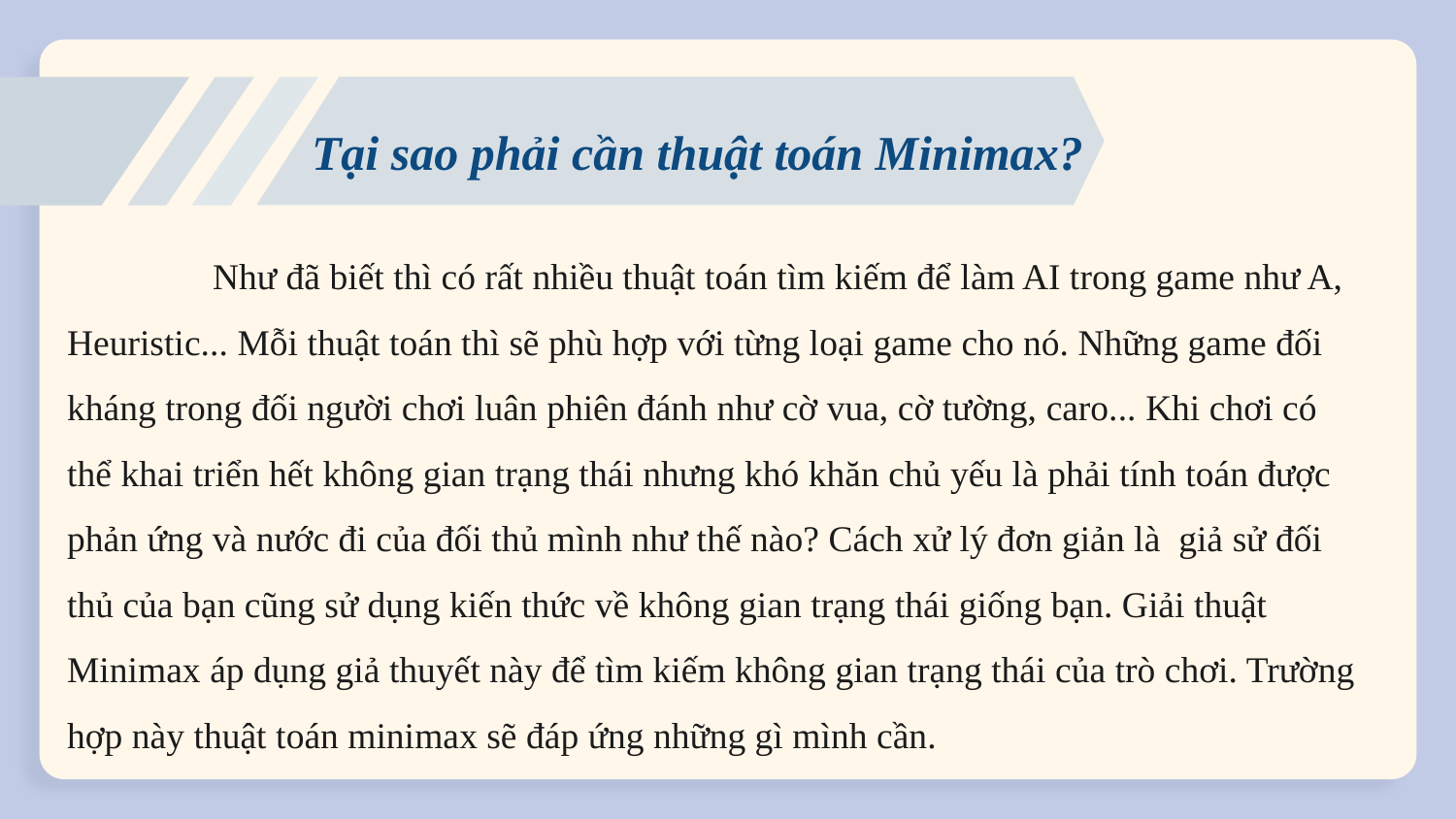

Tại sao phải cần thuật toán Minimax?
 	Như đã biết thì có rất nhiều thuật toán tìm kiếm để làm AI trong game như A, Heuristic... Mỗi thuật toán thì sẽ phù hợp với từng loại game cho nó. Những game đối kháng trong đối người chơi luân phiên đánh như cờ vua, cờ tường, caro... Khi chơi có thể khai triển hết không gian trạng thái nhưng khó khăn chủ yếu là phải tính toán được phản ứng và nước đi của đối thủ mình như thế nào? Cách xử lý đơn giản là  giả sử đối thủ của bạn cũng sử dụng kiến thức về không gian trạng thái giống bạn. Giải thuật Minimax áp dụng giả thuyết này để tìm kiếm không gian trạng thái của trò chơi. Trường hợp này thuật toán minimax sẽ đáp ứng những gì mình cần.